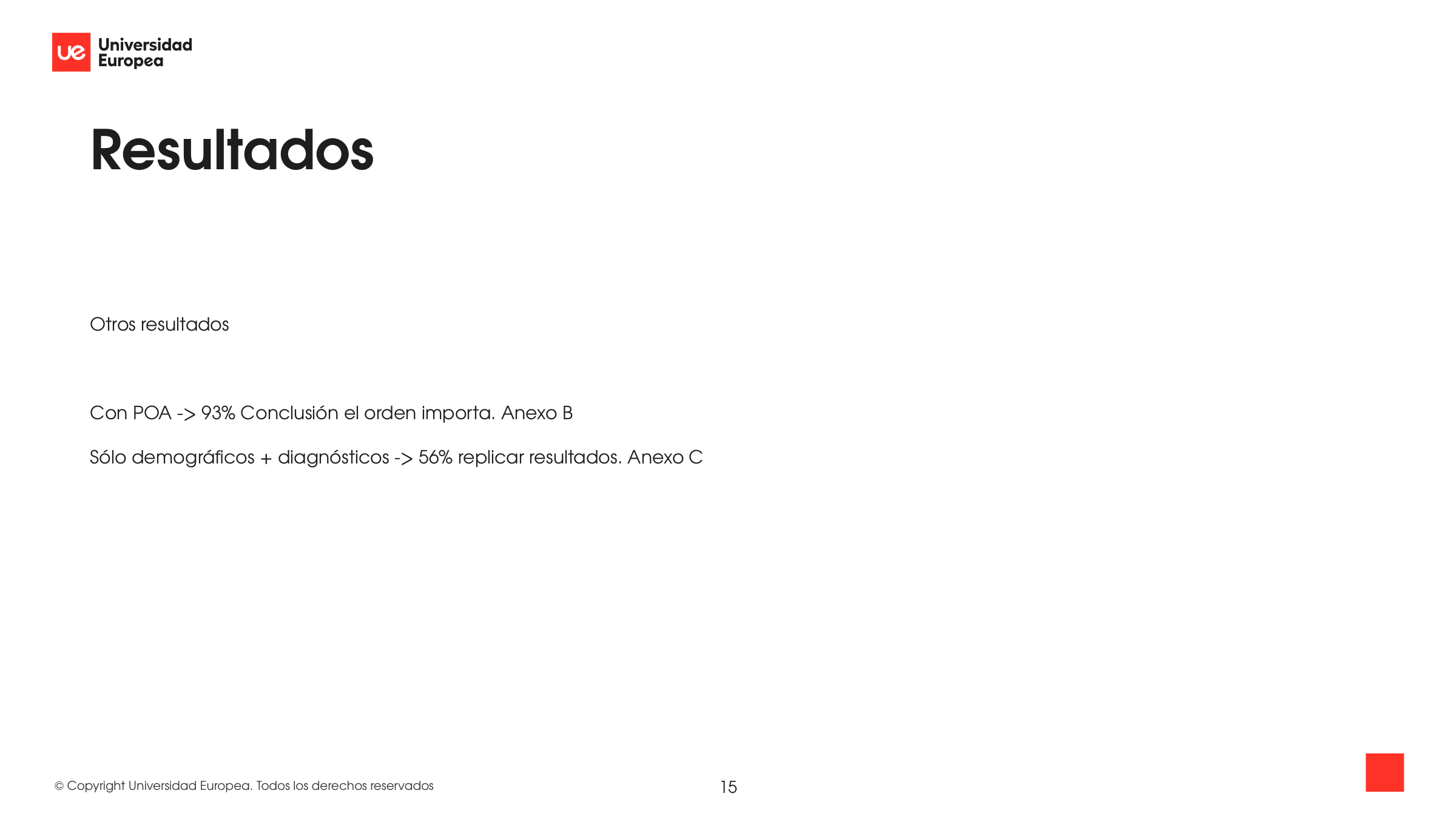

# Resultados

Otros resultados

Con POA -> 93% Conclusión el orden importa. Anexo B
Sólo demográficos + diagnósticos -> 56% replicar resultados. Anexo C

15